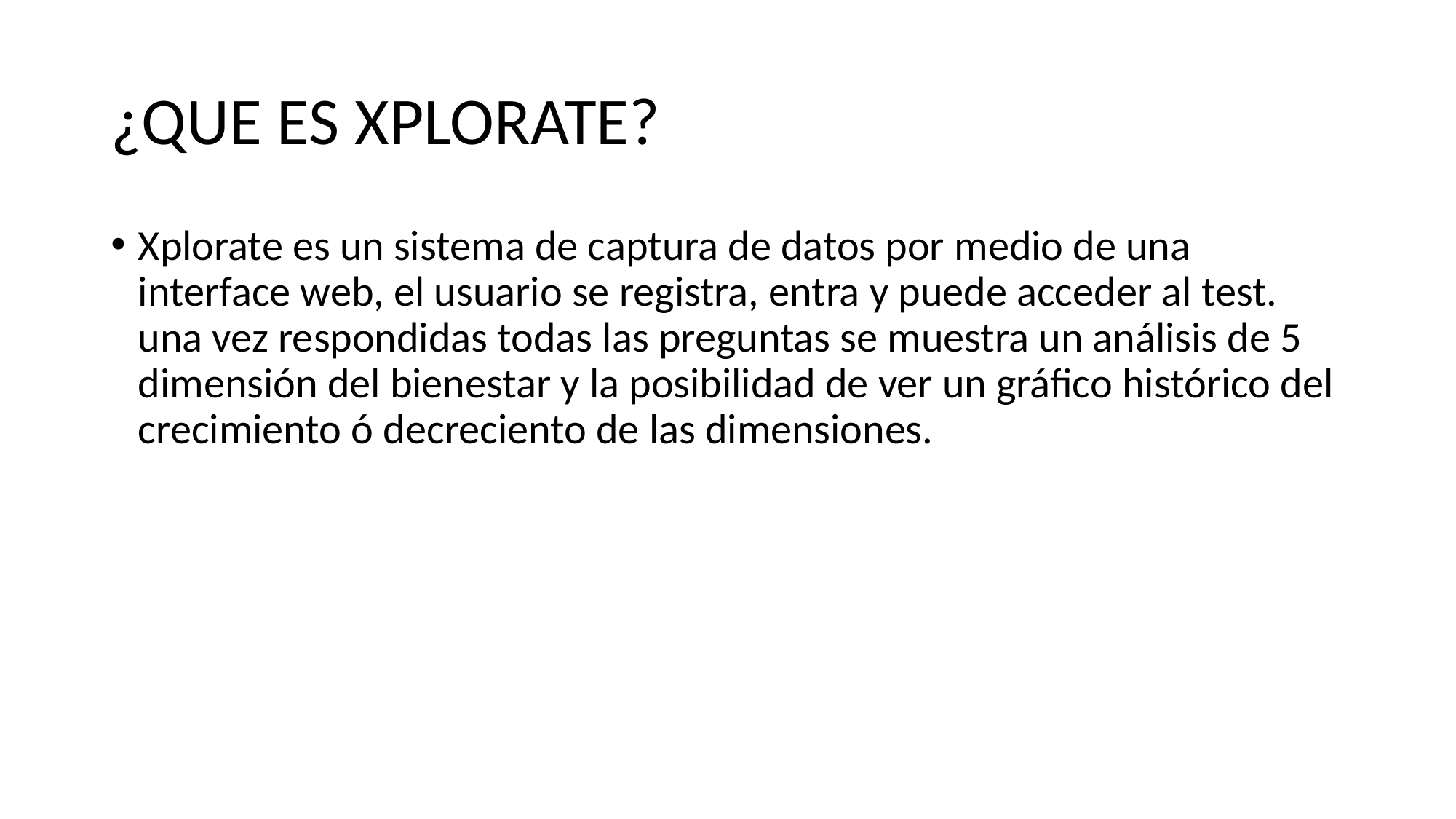

# ¿QUE ES XPLORATE?
Xplorate es un sistema de captura de datos por medio de una interface web, el usuario se registra, entra y puede acceder al test. una vez respondidas todas las preguntas se muestra un análisis de 5 dimensión del bienestar y la posibilidad de ver un gráfico histórico del crecimiento ó decreciento de las dimensiones.